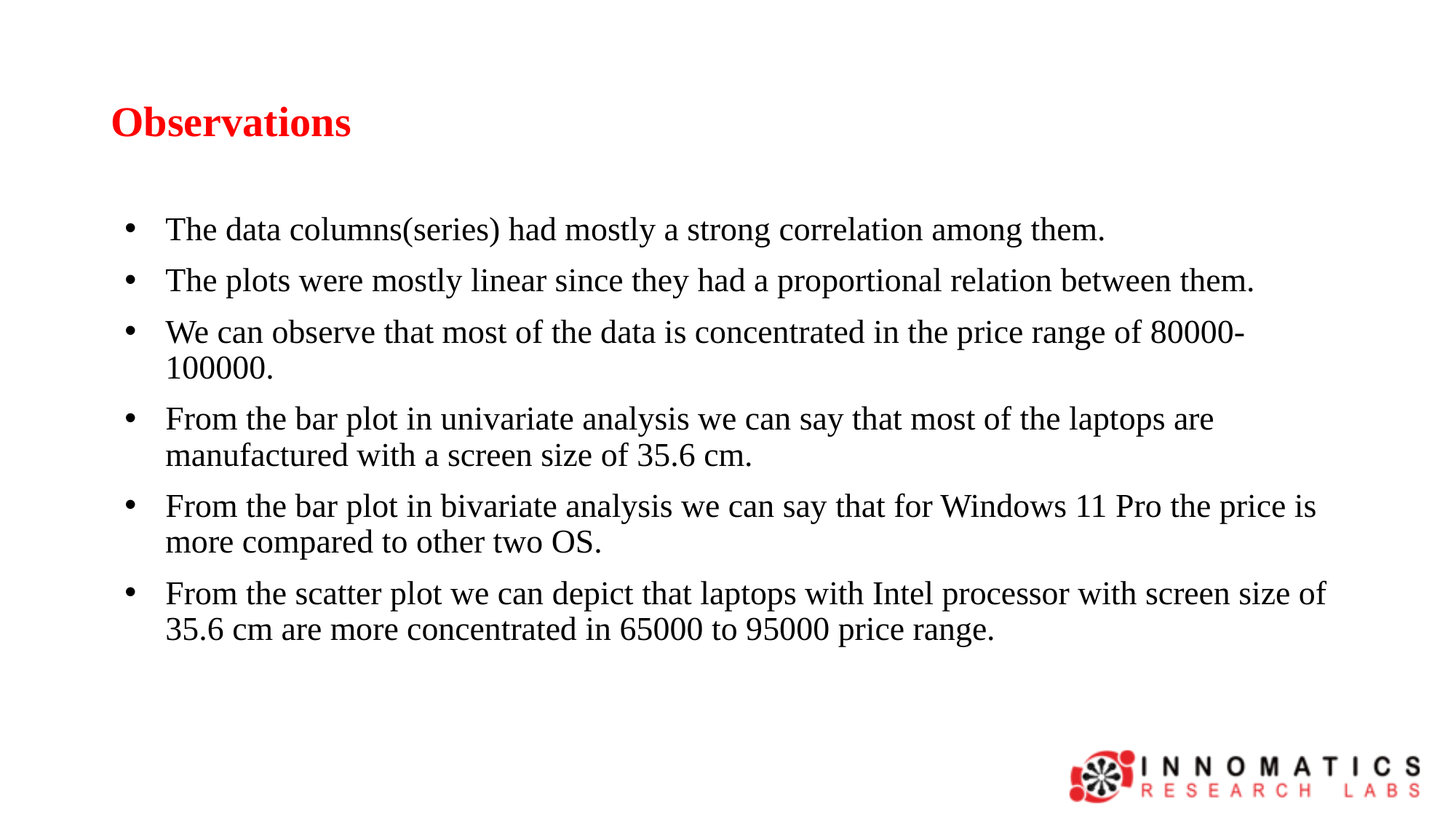

# Observations

The data columns(series) had mostly a strong correlation among them.
The plots were mostly linear since they had a proportional relation between them.
We can observe that most of the data is concentrated in the price range of 80000-100000.
From the bar plot in univariate analysis we can say that most of the laptops are manufactured with a screen size of 35.6 cm.
From the bar plot in bivariate analysis we can say that for Windows 11 Pro the price is more compared to other two OS.
From the scatter plot we can depict that laptops with Intel processor with screen size of 35.6 cm are more concentrated in 65000 to 95000 price range.